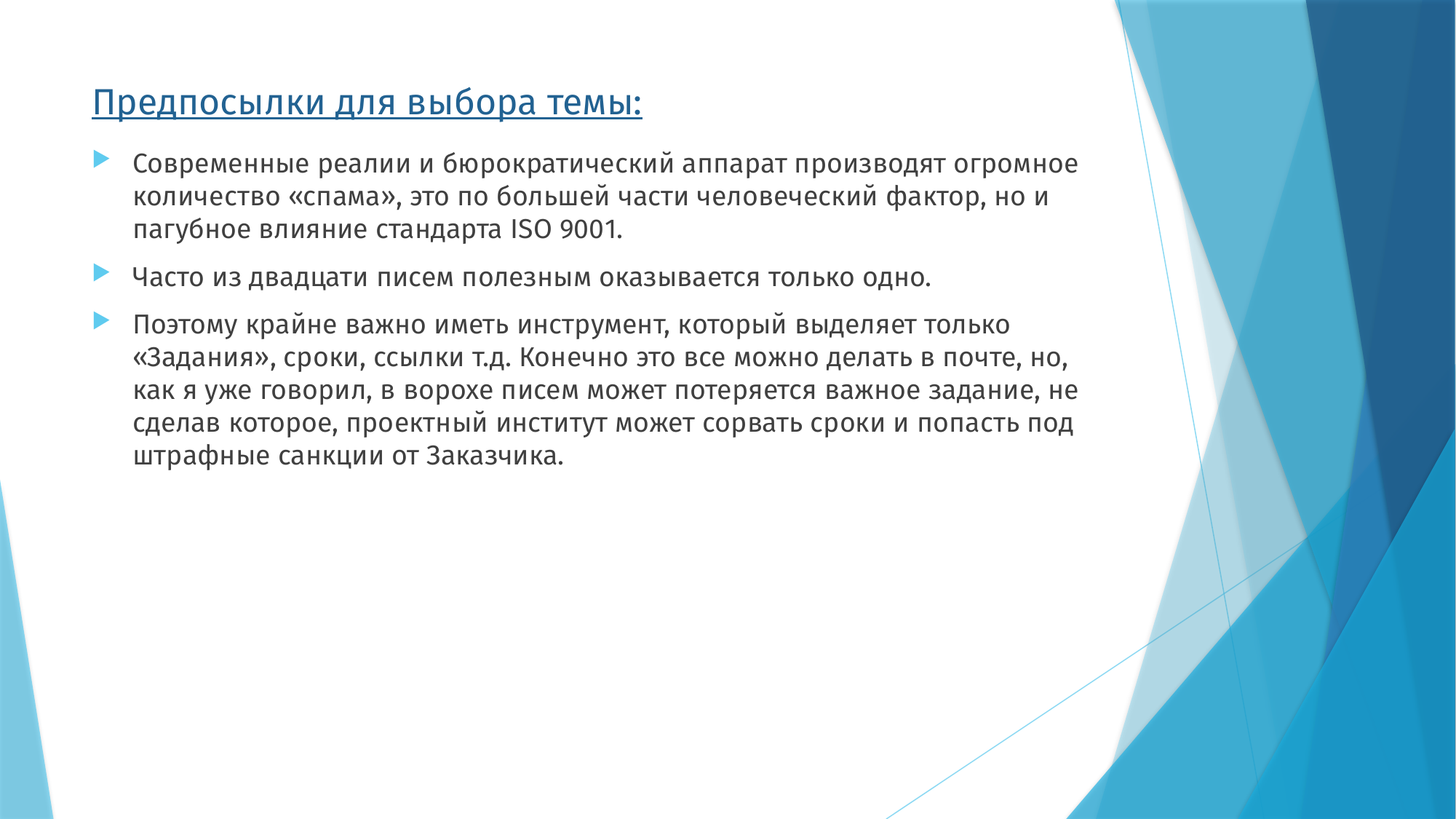

# Предпосылки для выбора темы:
Современные реалии и бюрократический аппарат производят огромное количество «спама», это по большей части человеческий фактор, но и пагубное влияние стандарта ISO 9001.
Часто из двадцати писем полезным оказывается только одно.
Поэтому крайне важно иметь инструмент, который выделяет только «Задания», сроки, ссылки т.д. Конечно это все можно делать в почте, но, как я уже говорил, в ворохе писем может потеряется важное задание, не сделав которое, проектный институт может сорвать сроки и попасть под штрафные санкции от Заказчика.